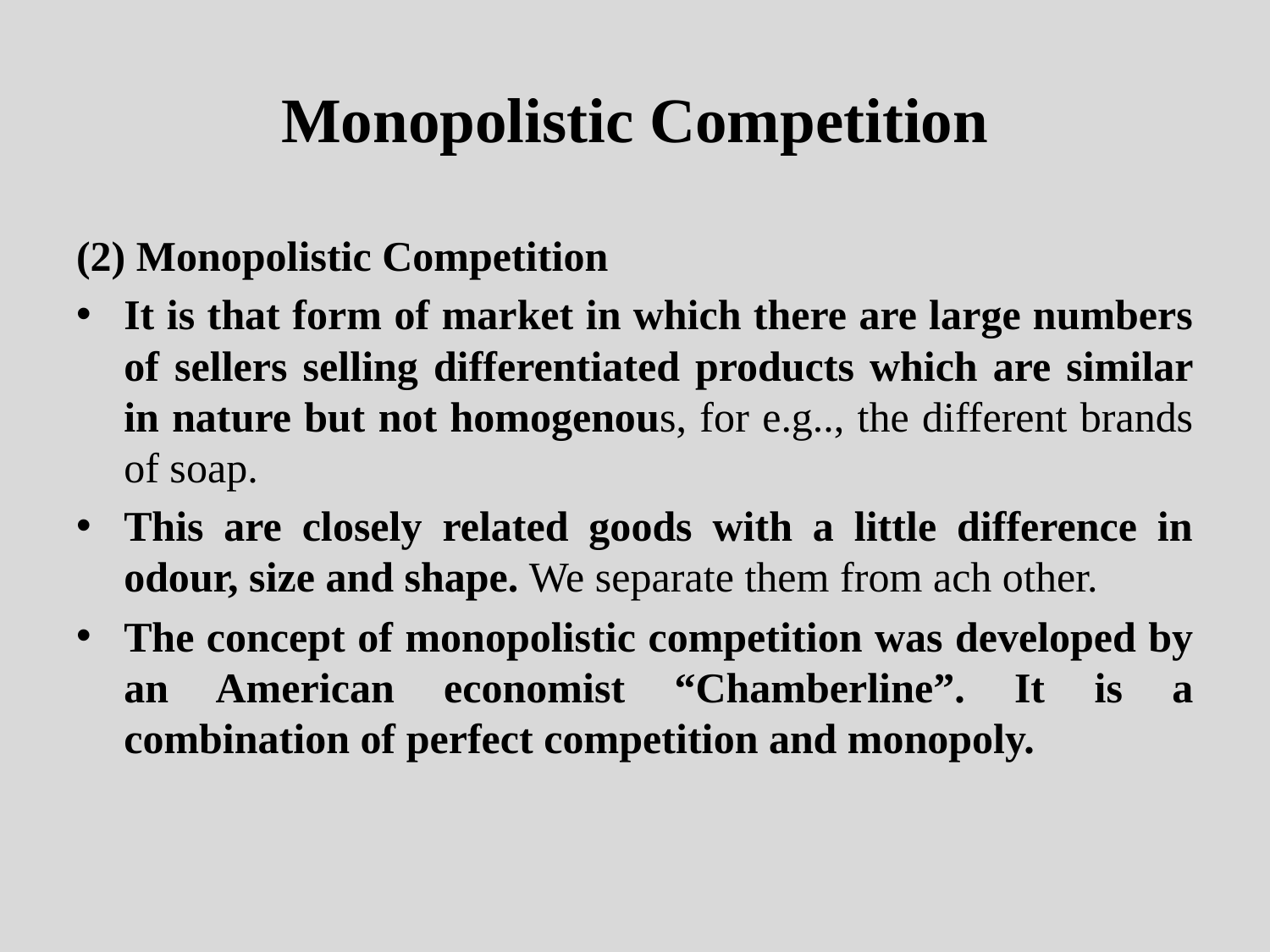

# Monopolistic Competition
(2) Monopolistic Competition
It is that form of market in which there are large numbers of sellers selling differentiated products which are similar in nature but not homogenous, for e.g.., the different brands of soap.
This are closely related goods with a little difference in odour, size and shape. We separate them from ach other.
The concept of monopolistic competition was developed by an American economist “Chamberline”. It is a combination of perfect competition and monopoly.